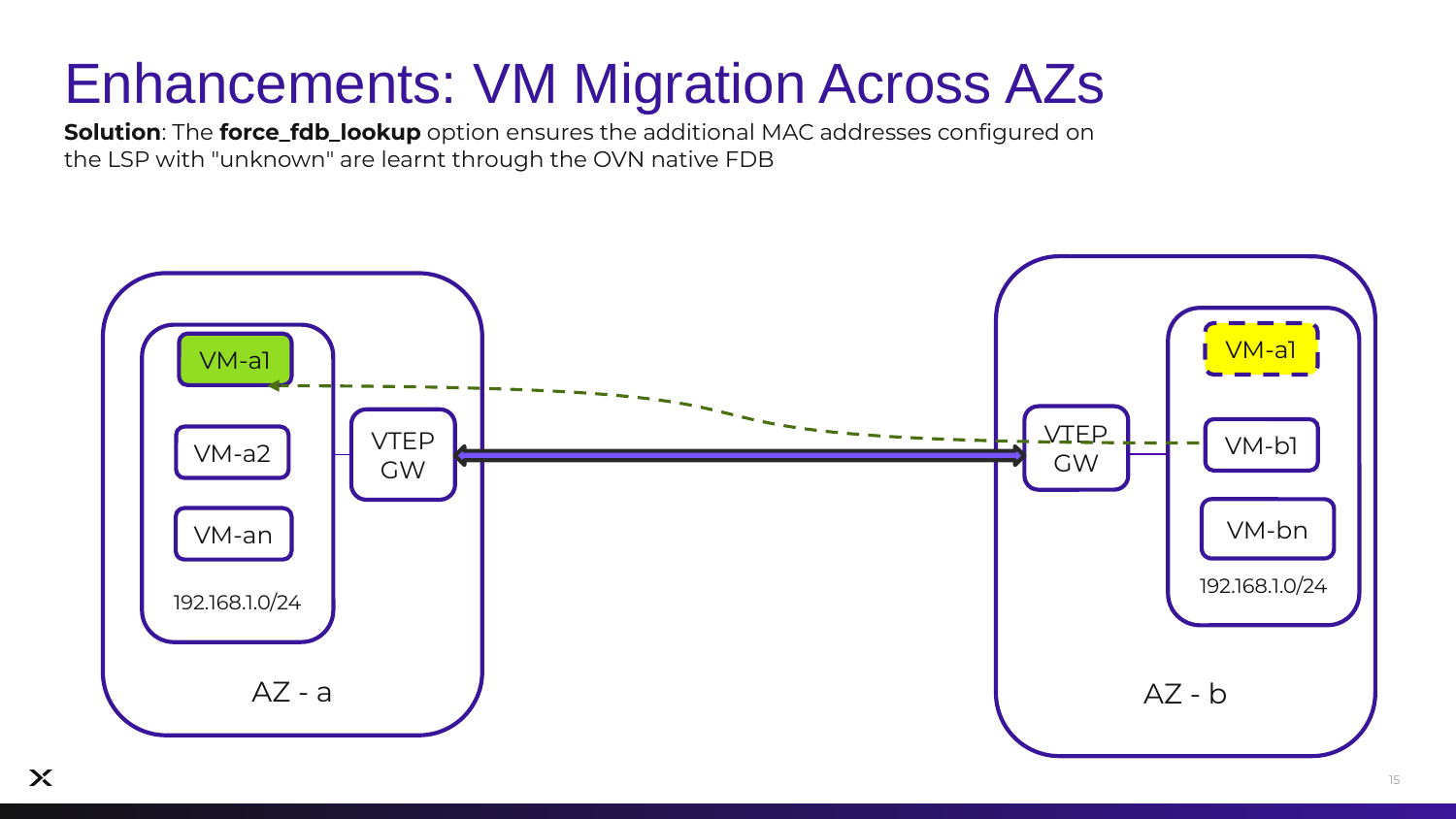

# Enhancements: VM Migration Across AZs
Solution: The force_fdb_lookup option ensures the additional MAC addresses configured on the LSP with "unknown" are learnt through the OVN native FDB

AZ - b
AZ - a
192.168.1.0/24
VM-a1
192.168.1.0/24
VM-a1
VTEP GW
VTEP GW
VM-b1
VM-a2

VM-bn
VM-an
15